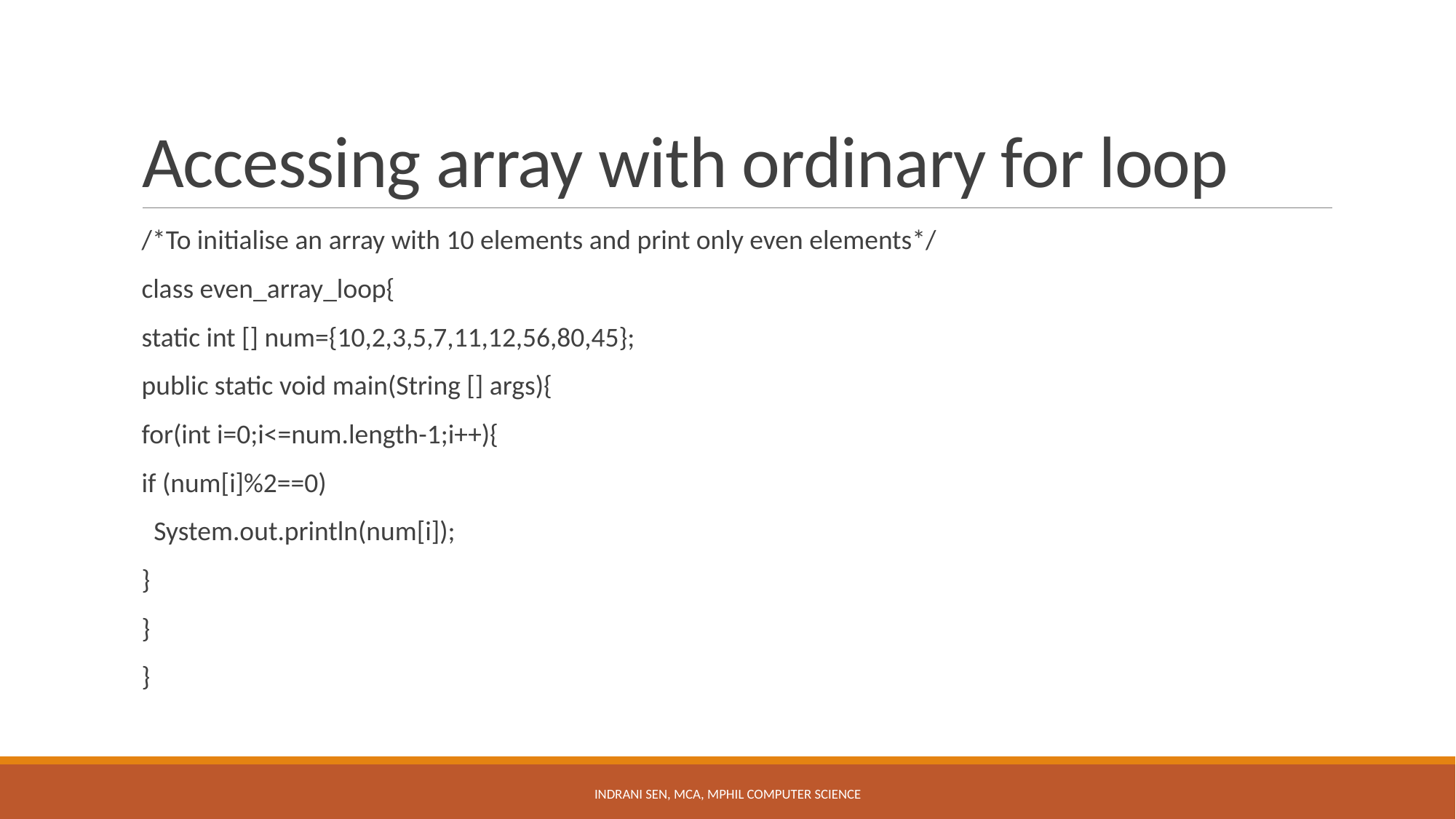

# Accessing array with ordinary for loop
/*To initialise an array with 10 elements and print only even elements*/
class even_array_loop{
static int [] num={10,2,3,5,7,11,12,56,80,45};
public static void main(String [] args){
for(int i=0;i<=num.length-1;i++){
if (num[i]%2==0)
  System.out.println(num[i]);
}
}
}
Indrani Sen, MCA, MPhil Computer Science